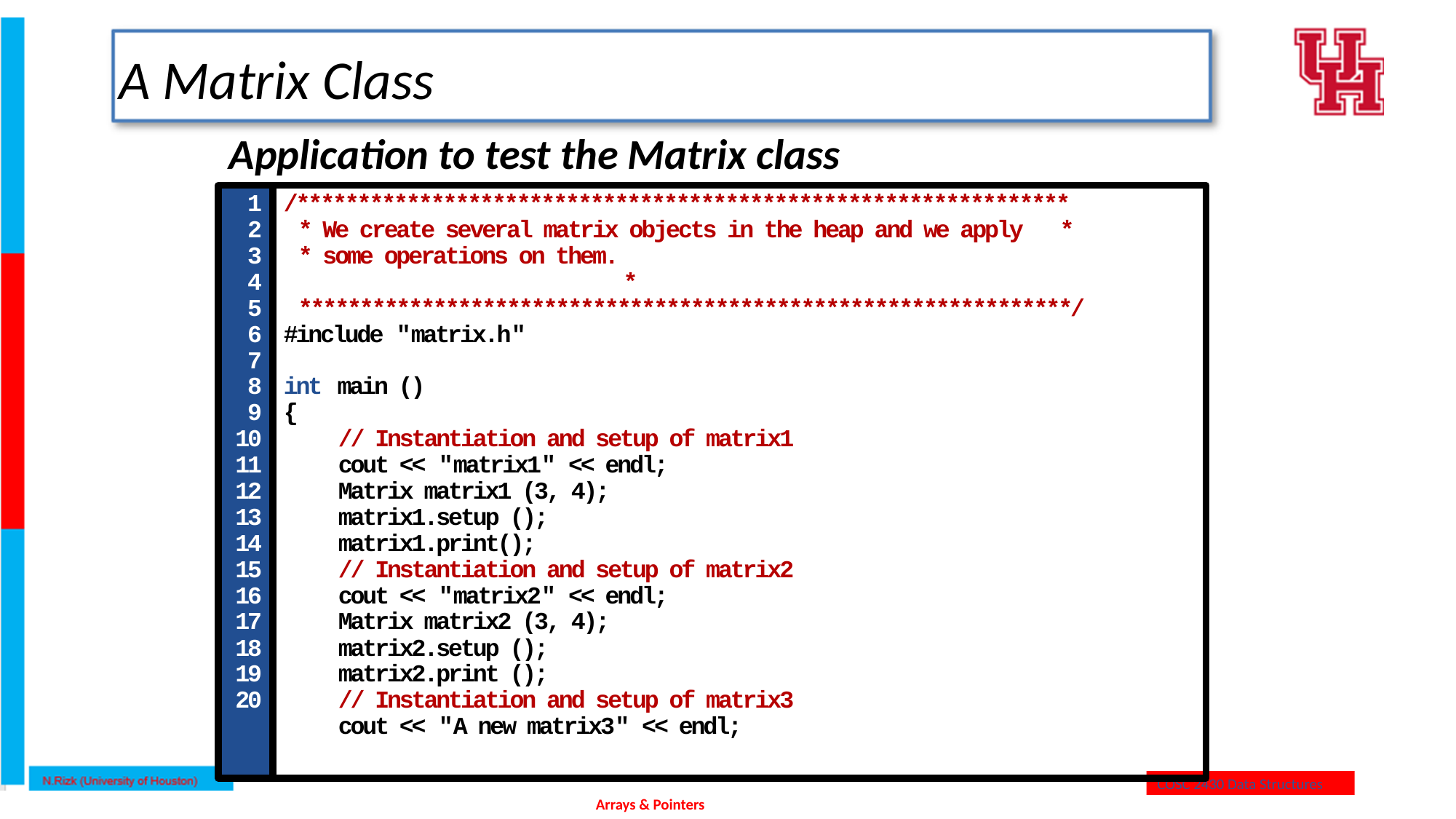

# A Matrix Class
Application to test the Matrix class
1
2
3
4
5
6
7
8
9
10
11
12
13
14
15
16
17
18
19
20
/***************************************************************
 * We create several matrix objects in the heap and we apply 	 *
 * some operations on them.				 				 *
 ***************************************************************/
#include "matrix.h"

int main ()
{
// Instantiation and setup of matrix1
cout << "matrix1" << endl;
Matrix matrix1 (3, 4);
matrix1.setup ();
matrix1.print();
// Instantiation and setup of matrix2
cout << "matrix2" << endl;
Matrix matrix2 (3, 4);
matrix2.setup ();
matrix2.print ();
// Instantiation and setup of matrix3
cout << "A new matrix3" << endl;